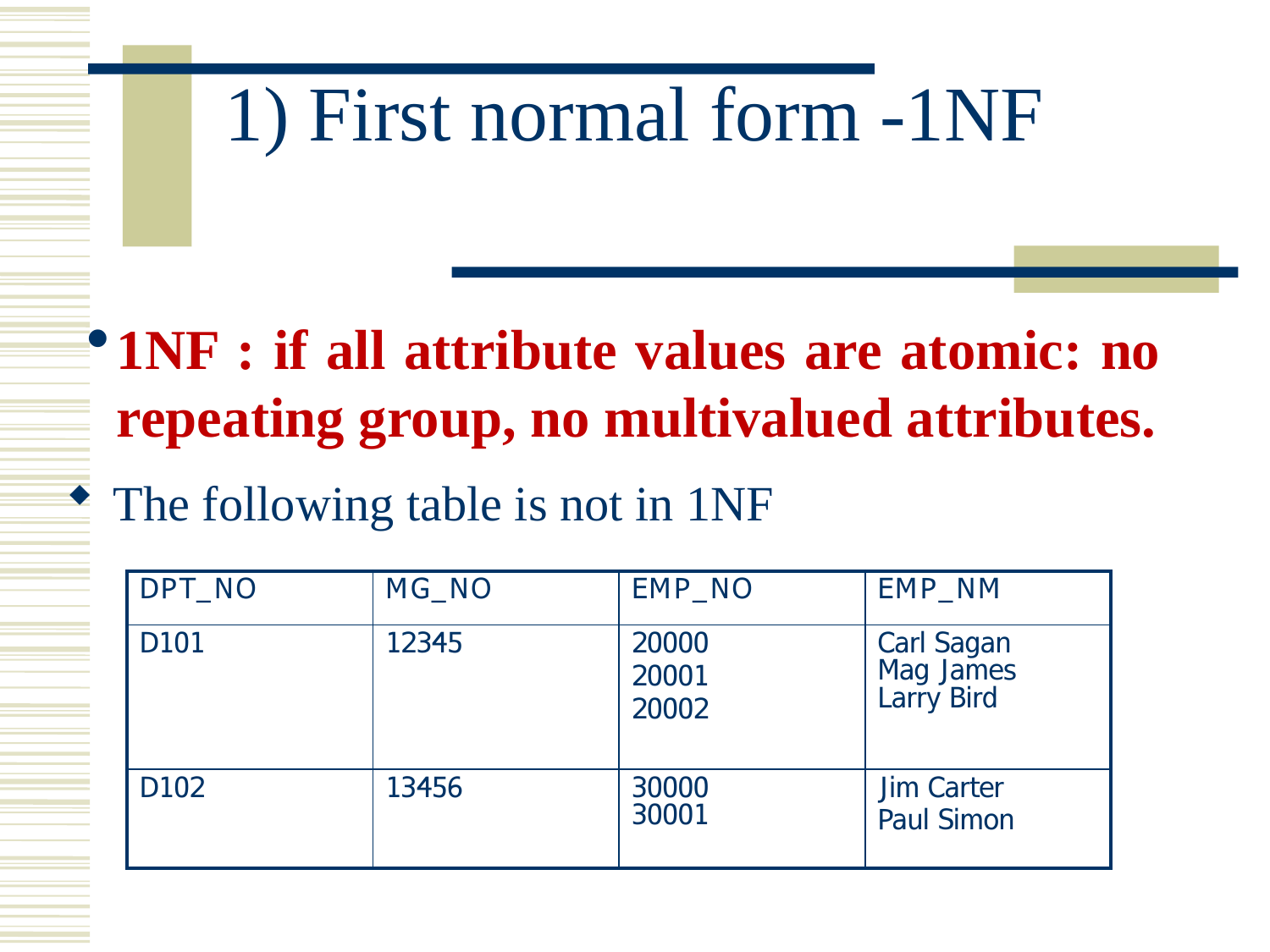

# 1) First normal form -1NF
1NF : if all attribute values are atomic: no repeating group, no multivalued attributes.
The following table is not in 1NF
| DPT\_NO | MG\_NO | EMP\_NO | EMP\_NM |
| --- | --- | --- | --- |
| D101 | 12345 | 20000 20001 20002 | Carl Sagan Mag James Larry Bird |
| D102 | 13456 | 30000 30001 | Jim Carter Paul Simon |